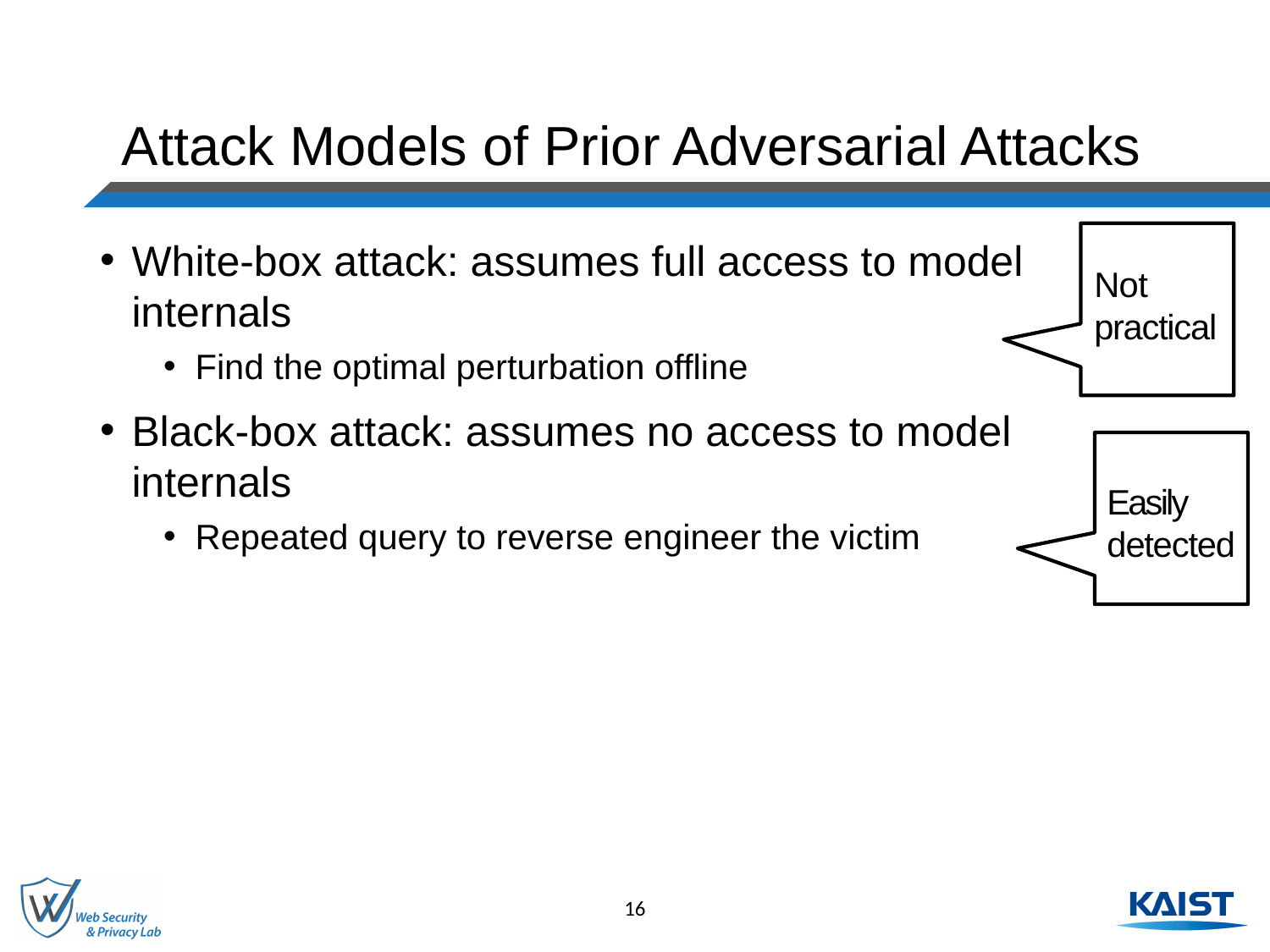

# Attack Models of Prior Adversarial Attacks

White-box attack: assumes full access to model internals
Find the optimal perturbation offline
Black-box attack: assumes no access to model internals
Repeated query to reverse engineer the victim

Not practical

Easily detected
16